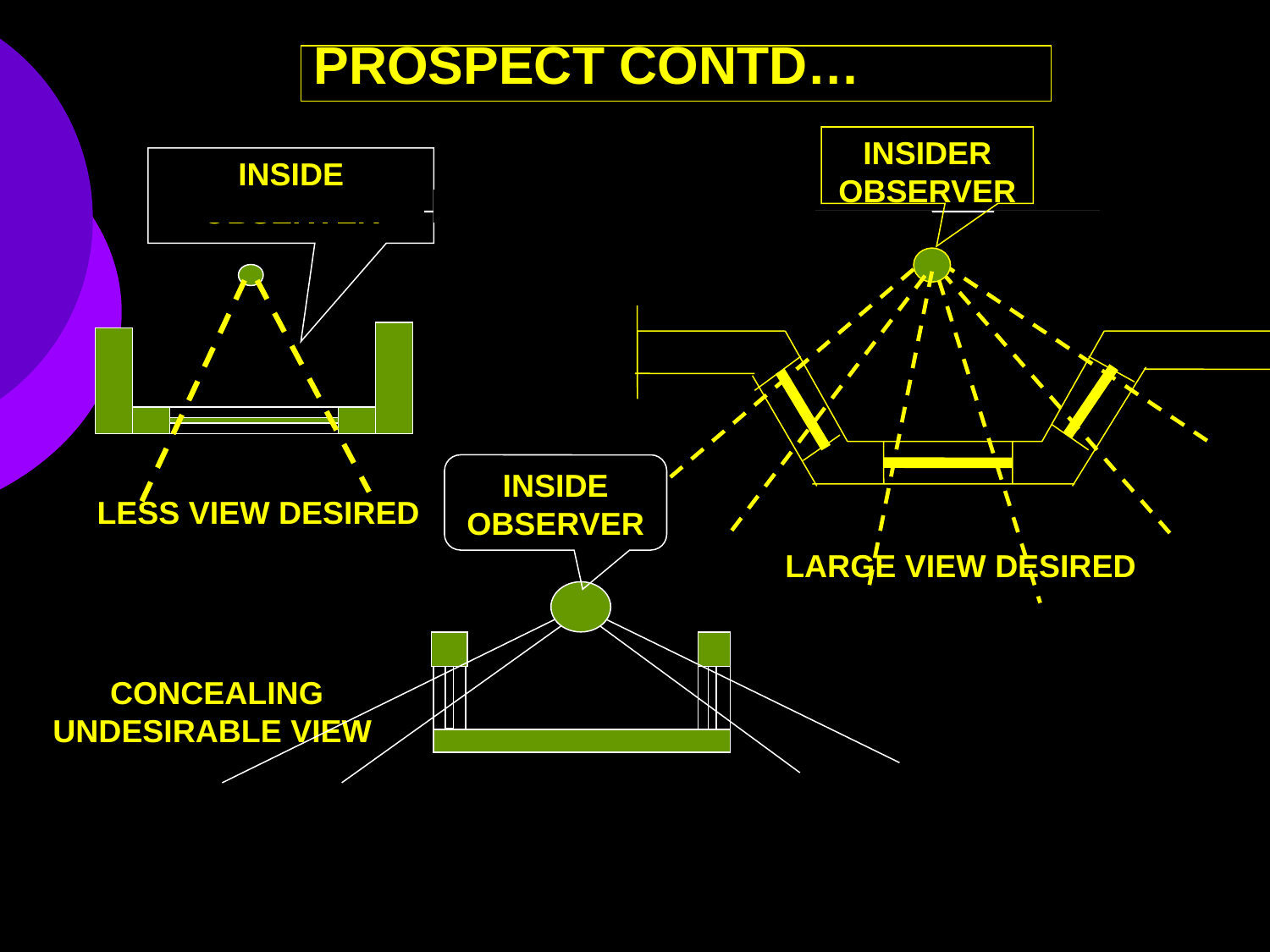

# PROSPECT CONTD…
INSIDER OBSERVER

INSIDE OBSERVER

INSIDE OBSERVER

LESS VIEW DESIRED
LARGE VIEW DESIRED
CONCEALING UNDESIRABLE VIEW